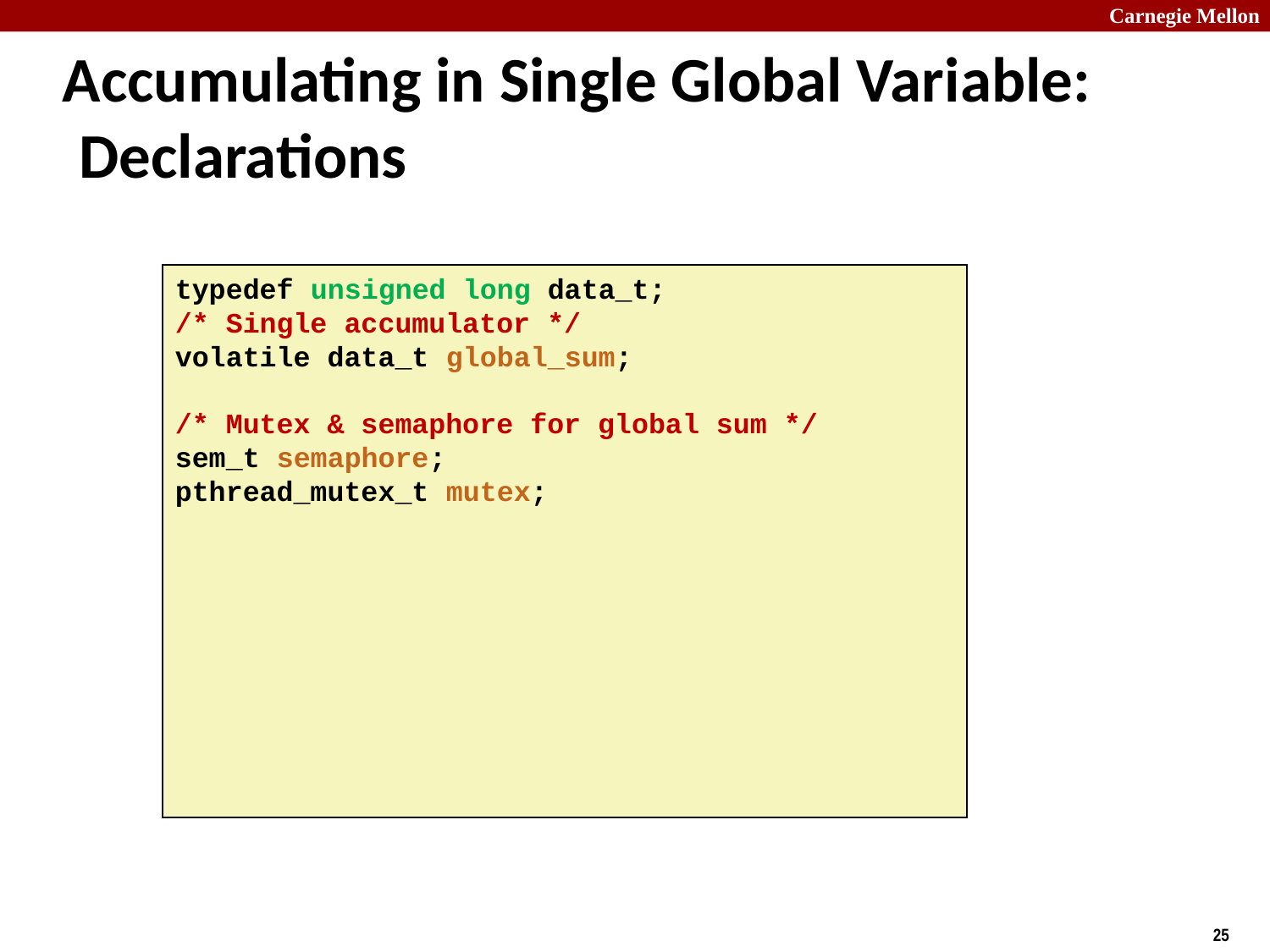

# Accumulating in Single Global Variable: Declarations
typedef unsigned long data_t;
/* Single accumulator */
volatile data_t global_sum;

/* Mutex & semaphore for global sum */
sem_t semaphore;
pthread_mutex_t mutex;

/* Number of elements summed by each thread */
size_t nelems_per_thread;

/* Keep track of thread IDs */
pthread_t tid[MAXTHREADS];

/* Identify each thread */
int myid[MAXTHREADS];